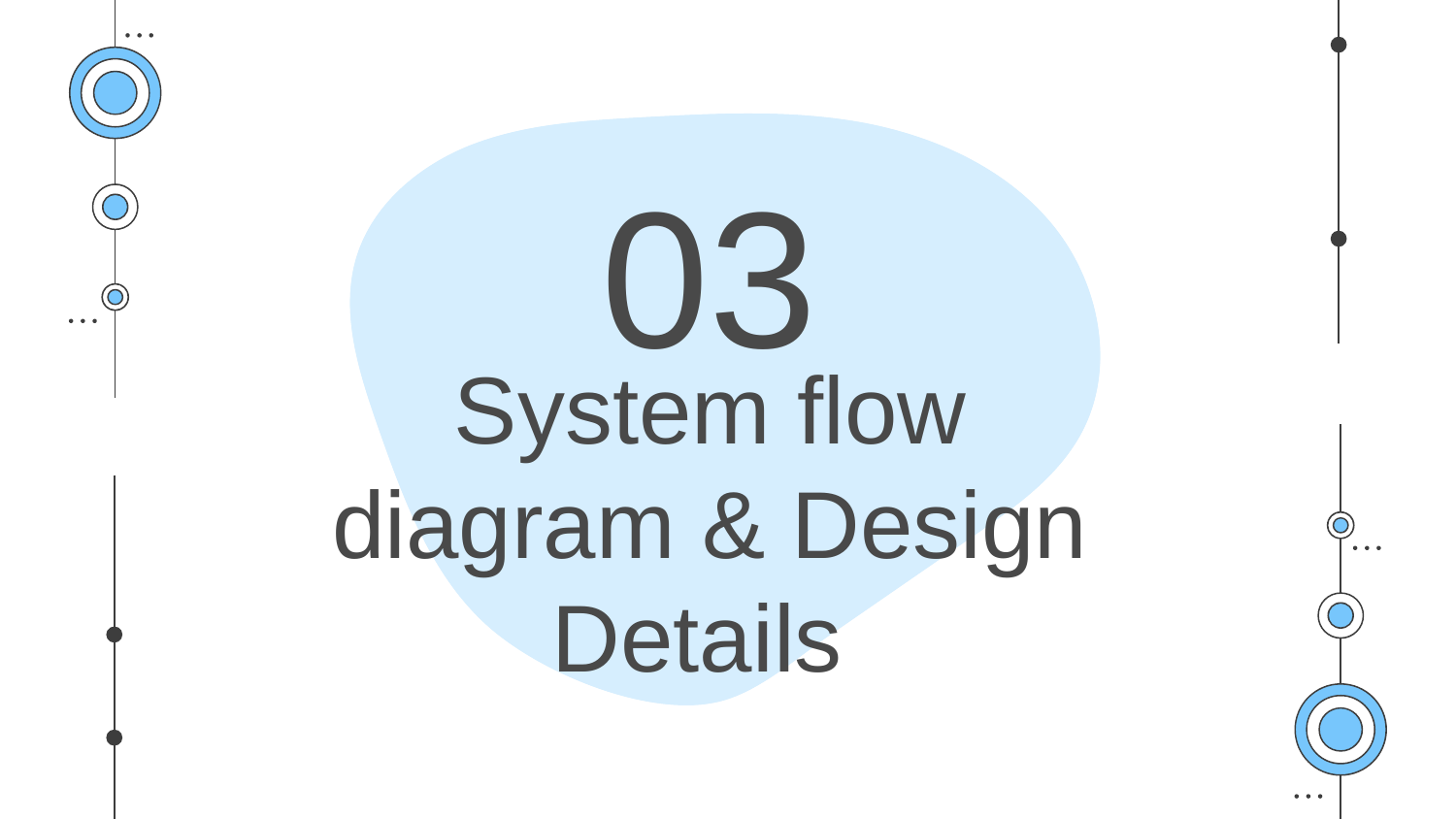

03
# System flow diagram & Design Details